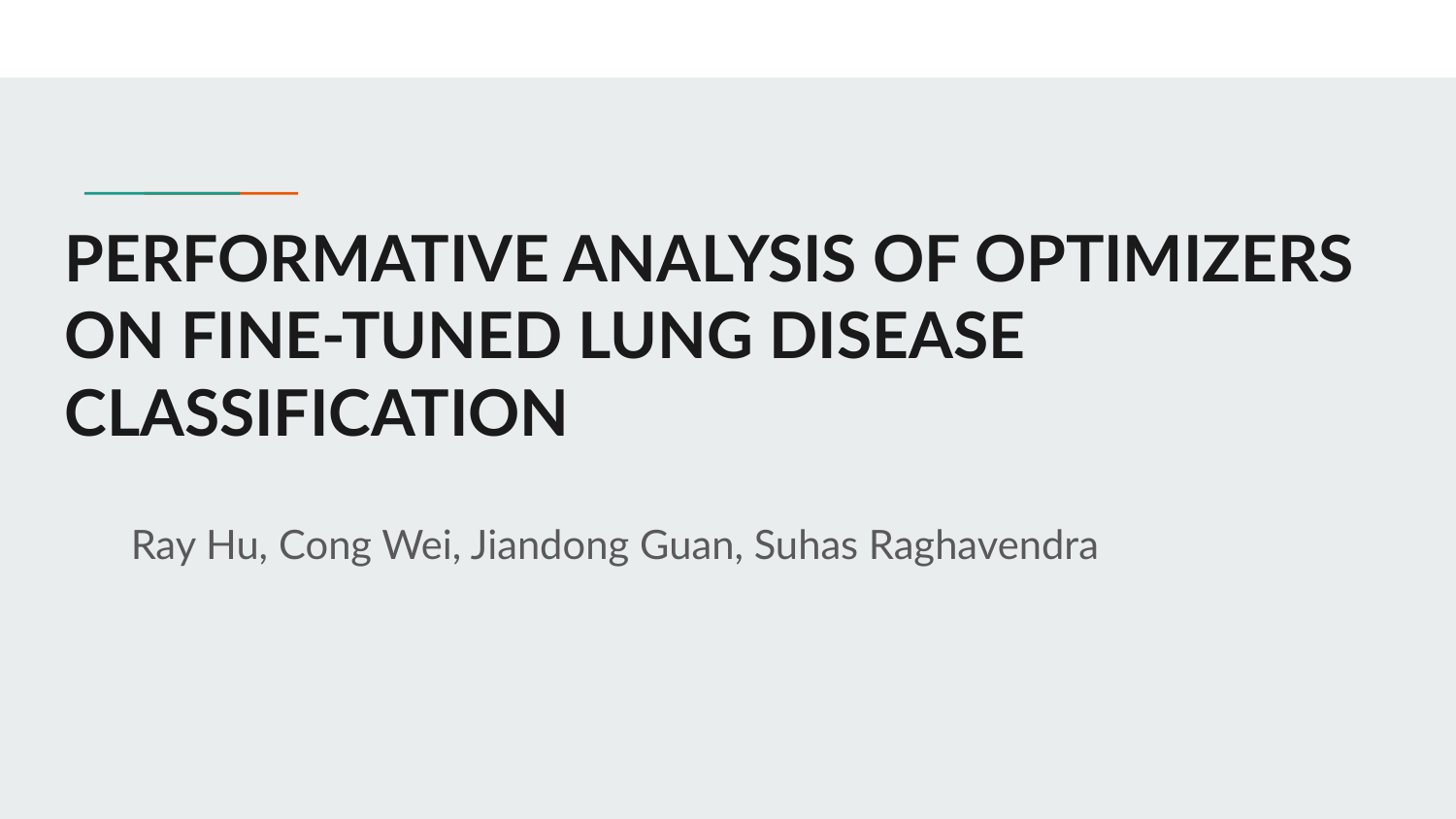

# PERFORMATIVE ANALYSIS OF OPTIMIZERS ON FINE-TUNED LUNG DISEASE
CLASSIFICATION

Ray Hu, Cong Wei, Jiandong Guan, Suhas Raghavendra